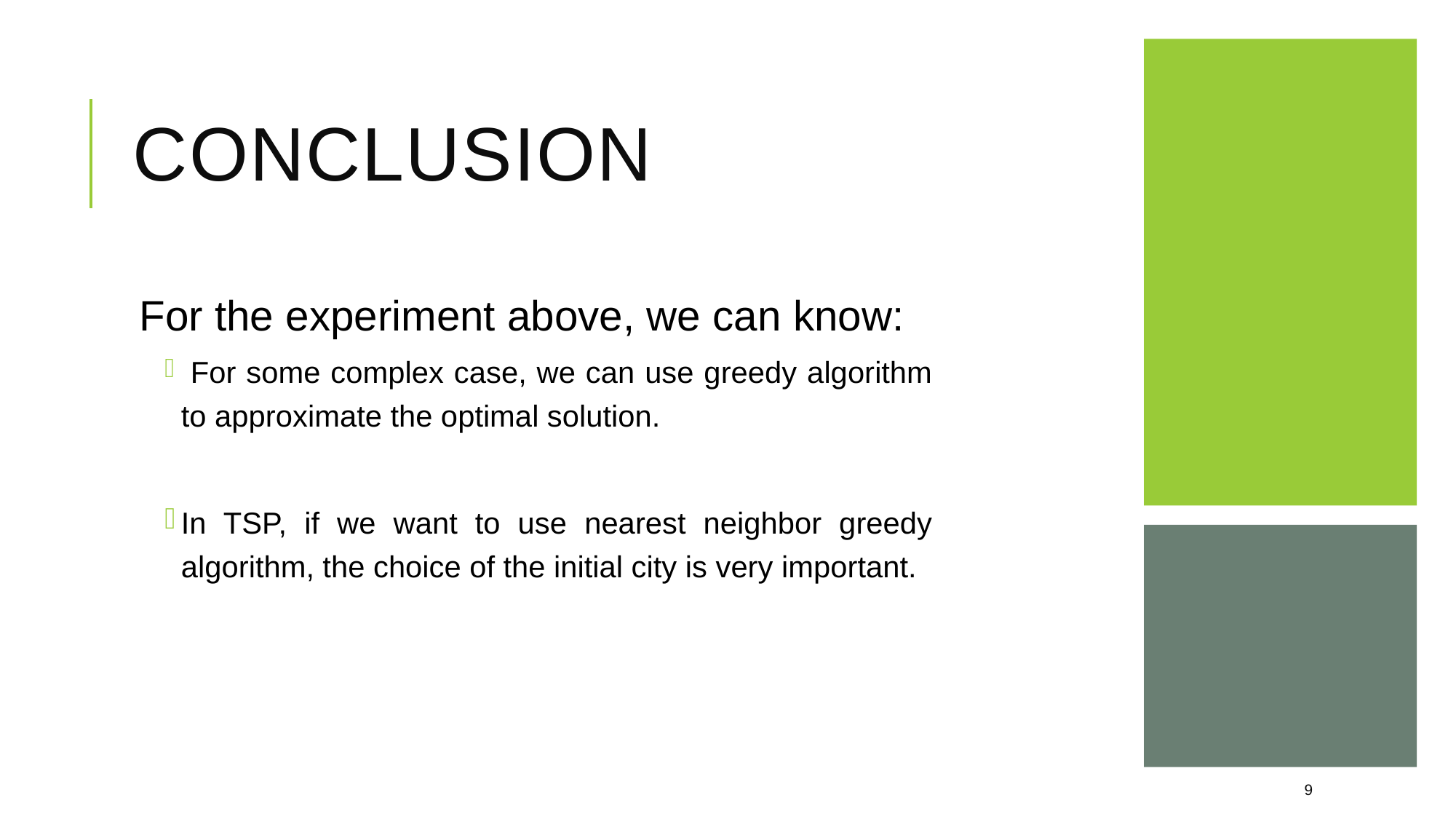

# Conclusion
For the experiment above, we can know:
 For some complex case, we can use greedy algorithm to approximate the optimal solution.

In TSP, if we want to use nearest neighbor greedy algorithm, the choice of the initial city is very important.

9